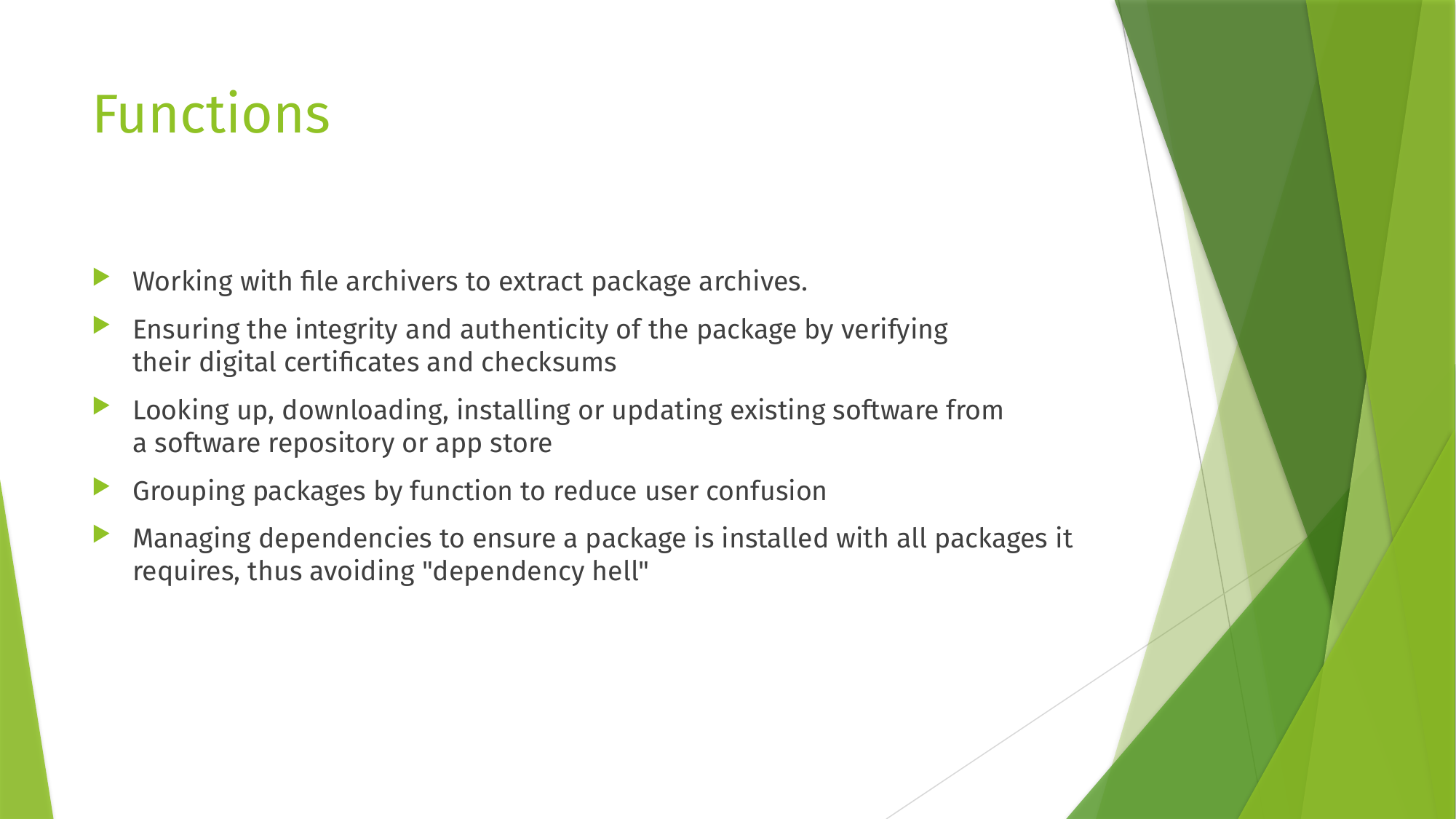

# Functions
Working with file archivers to extract package archives.
Ensuring the integrity and authenticity of the package by verifying their digital certificates and checksums
Looking up, downloading, installing or updating existing software from a software repository or app store
Grouping packages by function to reduce user confusion
Managing dependencies to ensure a package is installed with all packages it requires, thus avoiding "dependency hell"